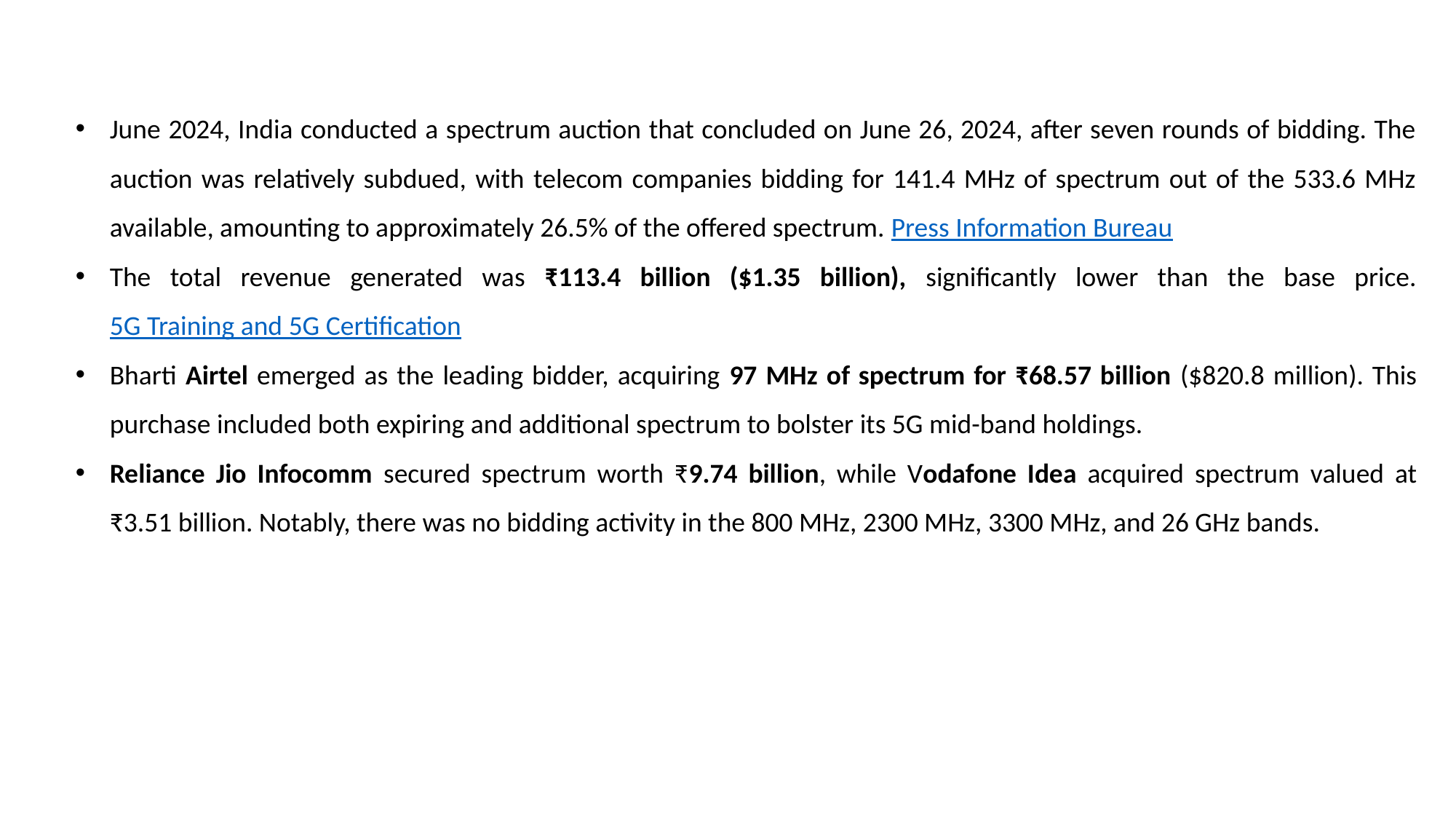

June 2024, India conducted a spectrum auction that concluded on June 26, 2024, after seven rounds of bidding. The auction was relatively subdued, with telecom companies bidding for 141.4 MHz of spectrum out of the 533.6 MHz available, amounting to approximately 26.5% of the offered spectrum. Press Information Bureau
The total revenue generated was ₹113.4 billion ($1.35 billion), significantly lower than the base price. 5G Training and 5G Certification
Bharti Airtel emerged as the leading bidder, acquiring 97 MHz of spectrum for ₹68.57 billion ($820.8 million). This purchase included both expiring and additional spectrum to bolster its 5G mid-band holdings.
Reliance Jio Infocomm secured spectrum worth ₹9.74 billion, while Vodafone Idea acquired spectrum valued at ₹3.51 billion. Notably, there was no bidding activity in the 800 MHz, 2300 MHz, 3300 MHz, and 26 GHz bands.